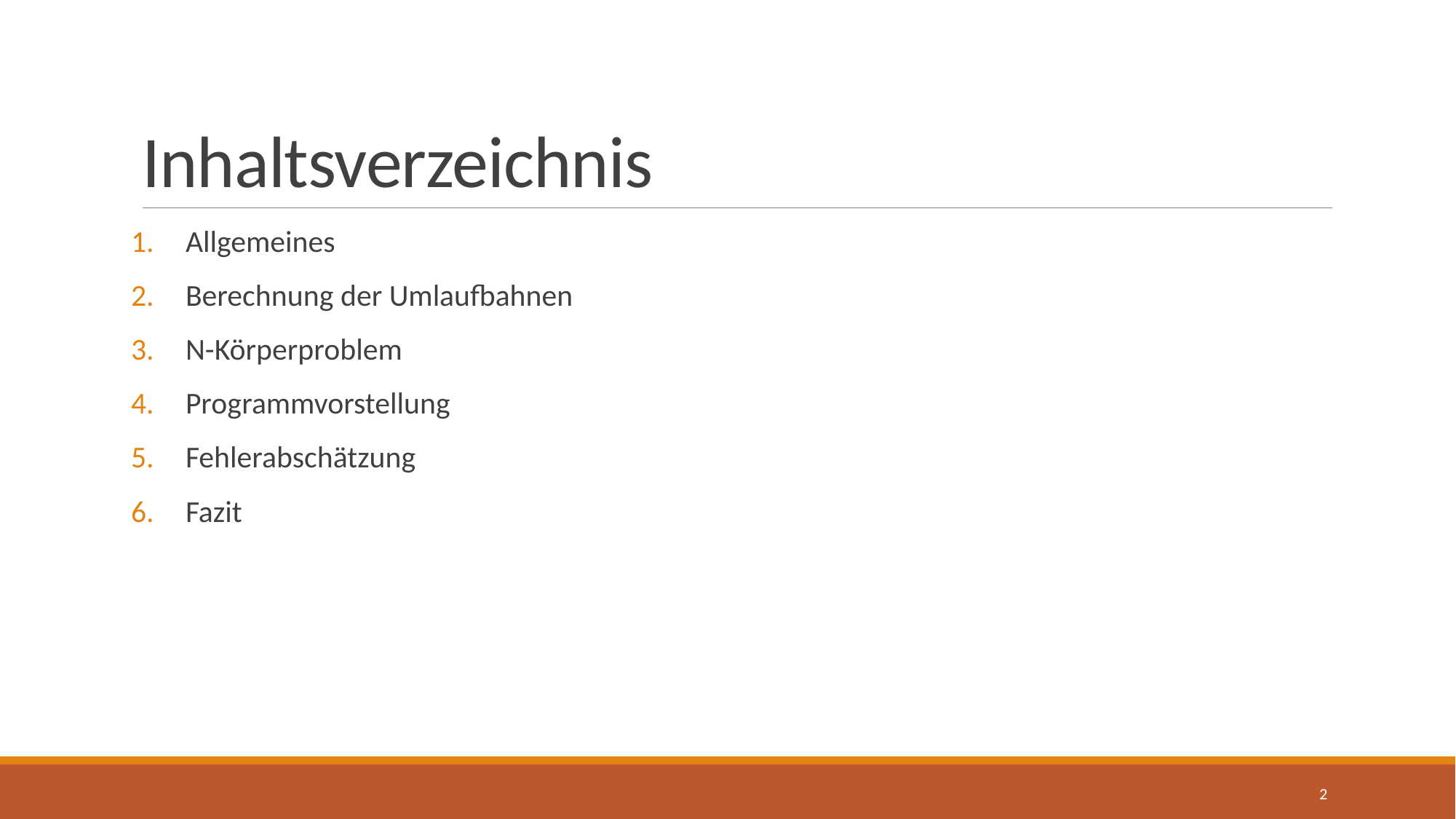

# Inhaltsverzeichnis
Allgemeines
Berechnung der Umlaufbahnen
N-Körperproblem
Programmvorstellung
Fehlerabschätzung
Fazit

2